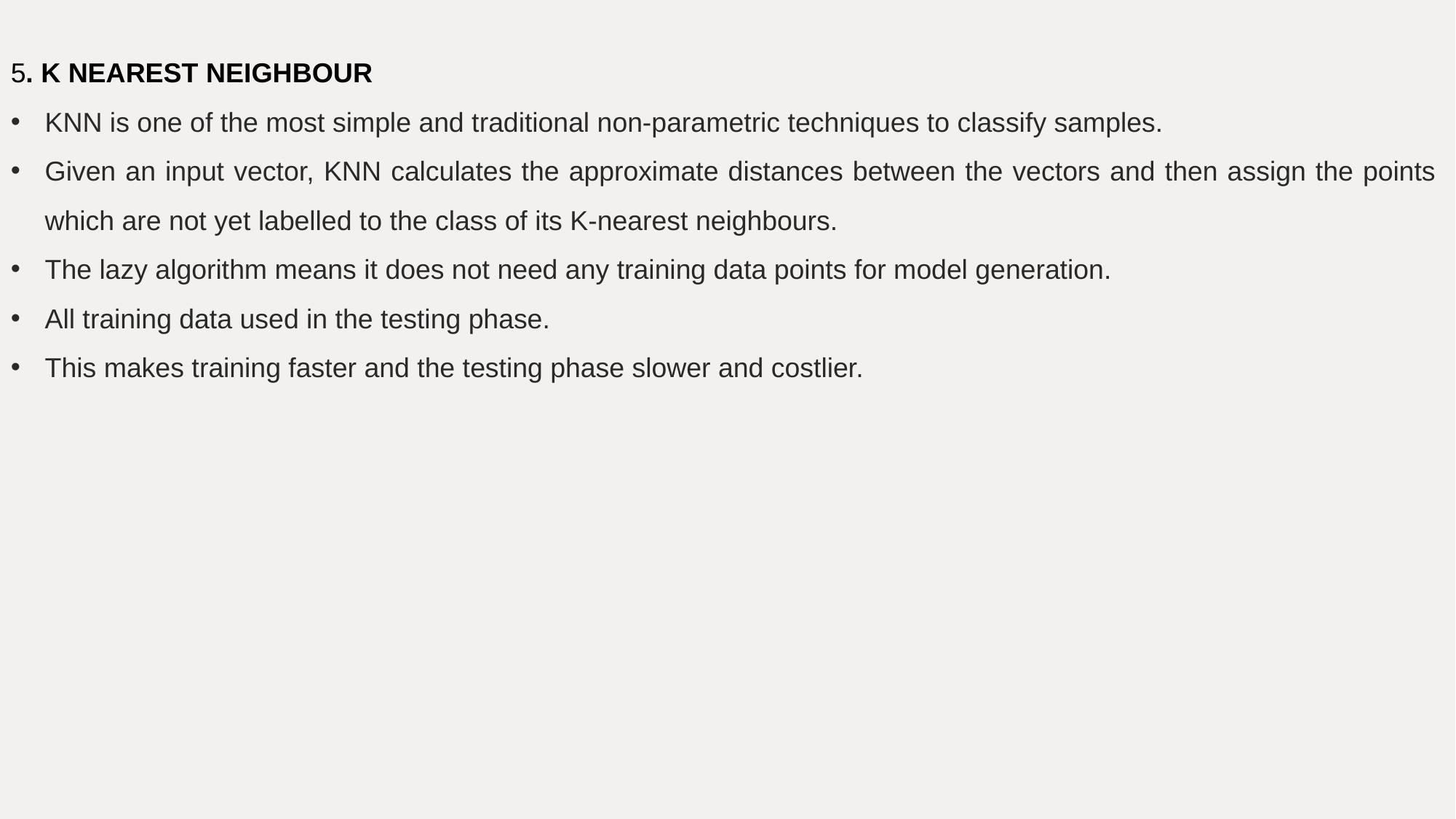

5. K NEAREST NEIGHBOUR
KNN is one of the most simple and traditional non-parametric techniques to classify samples.
Given an input vector, KNN calculates the approximate distances between the vectors and then assign the points which are not yet labelled to the class of its K-nearest neighbours.
The lazy algorithm means it does not need any training data points for model generation.
All training data used in the testing phase.
This makes training faster and the testing phase slower and costlier.